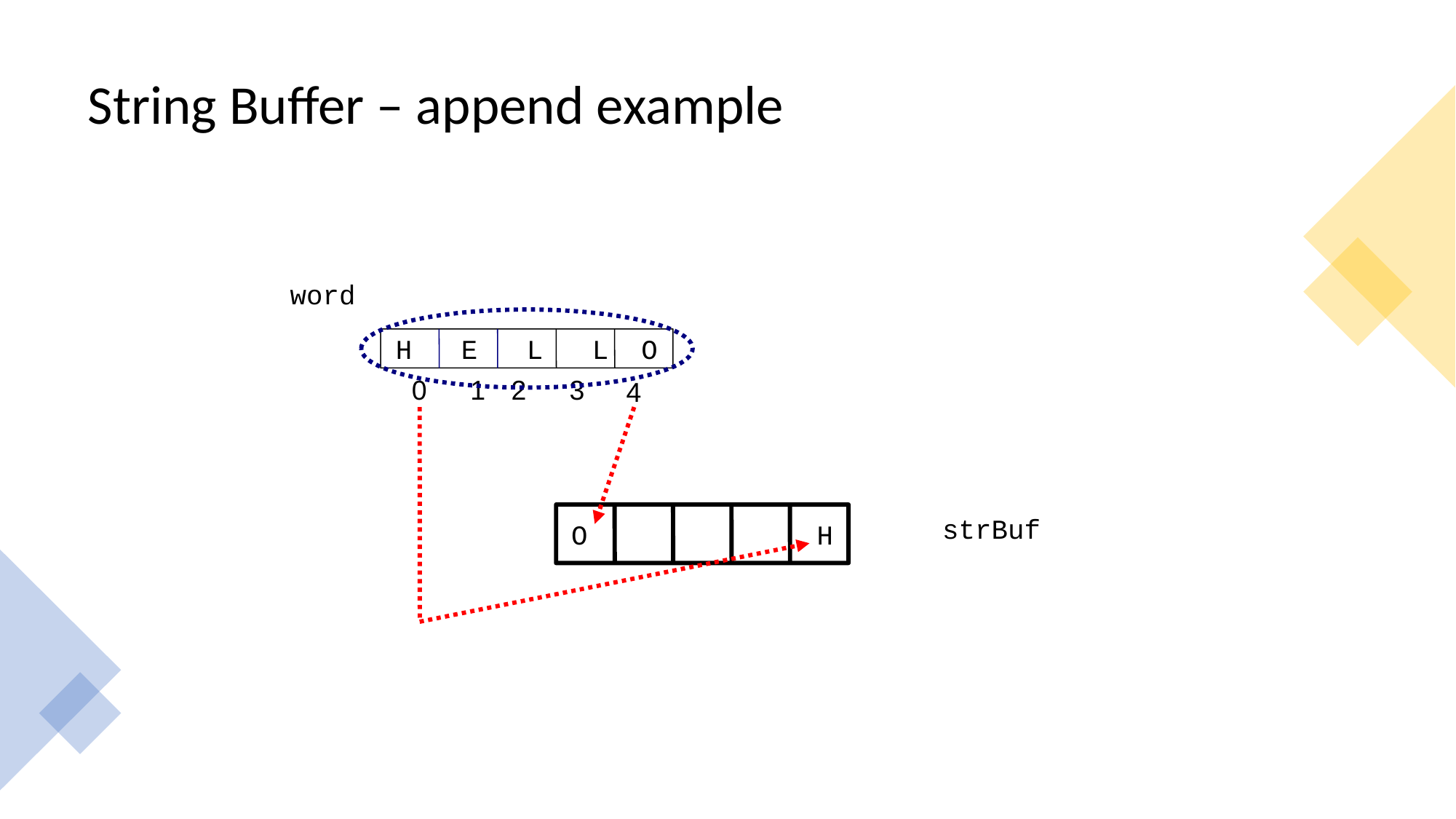

# String Buffer – append example

word

H   E   L   L  O

0
1
2
3
4

O              H

strBuf